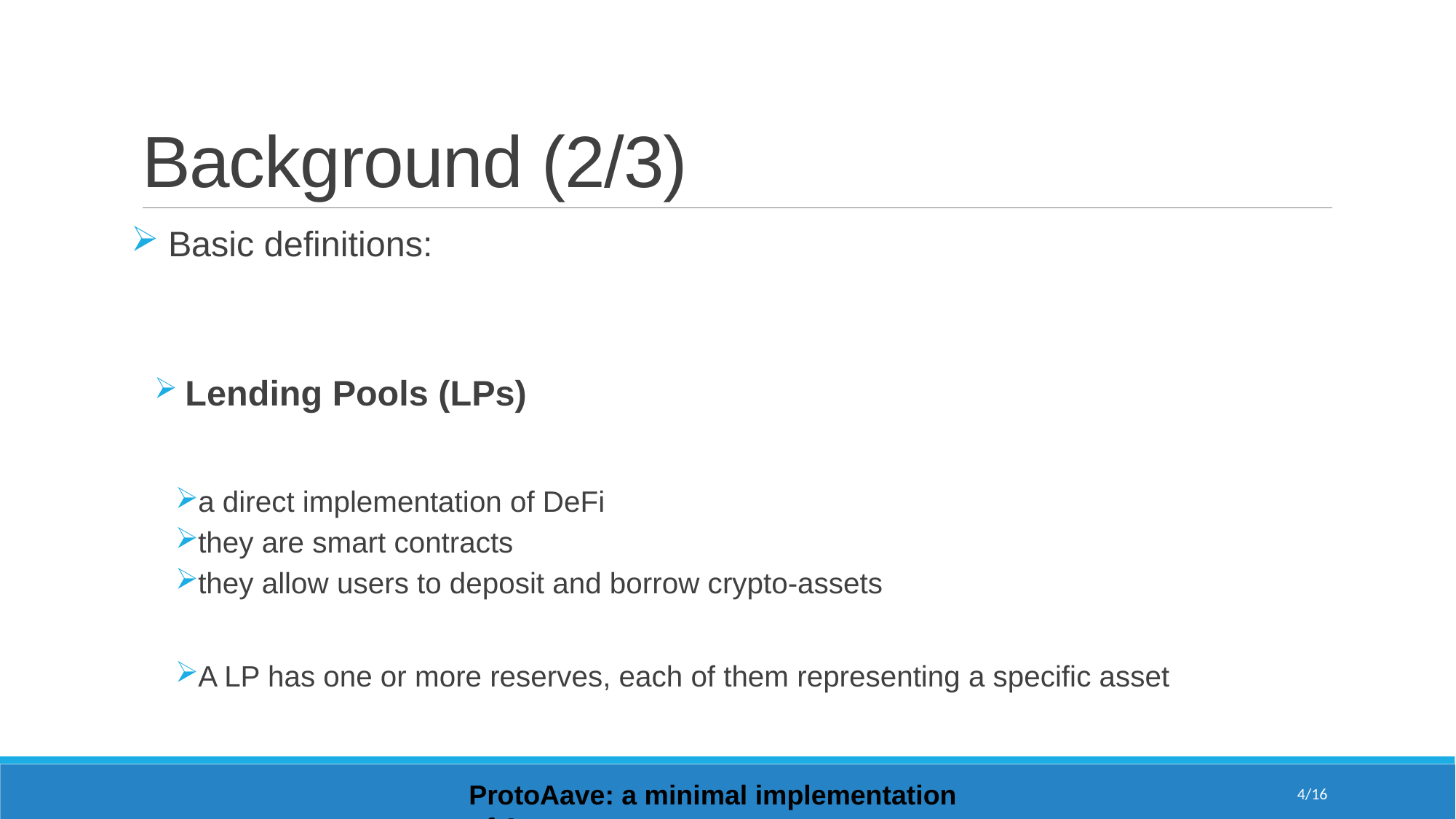

# Background (2/3)
 Basic definitions:

 Lending Pools (LPs)

a direct implementation of DeFi
they are smart contracts
they allow users to deposit and borrow crypto-assets

A LP has one or more reserves, each of them representing a specific asset
4/16
ProtoAave: a minimal implementation of Aave